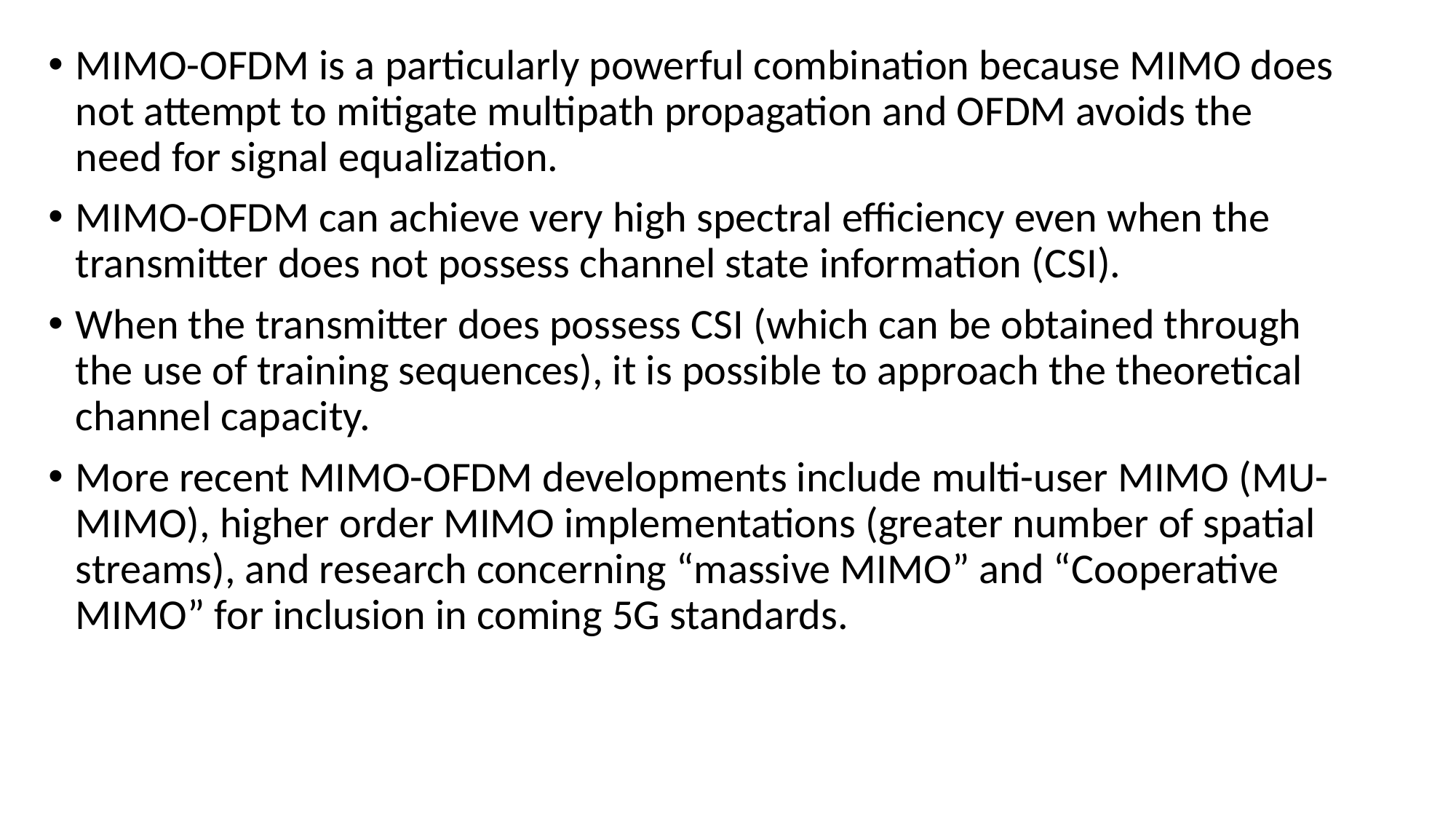

MIMO-OFDM is a particularly powerful combination because MIMO does not attempt to mitigate multipath propagation and OFDM avoids the need for signal equalization.
MIMO-OFDM can achieve very high spectral efficiency even when the transmitter does not possess channel state information (CSI).
When the transmitter does possess CSI (which can be obtained through the use of training sequences), it is possible to approach the theoretical channel capacity.
More recent MIMO-OFDM developments include multi-user MIMO (MU-MIMO), higher order MIMO implementations (greater number of spatial streams), and research concerning “massive MIMO” and “Cooperative MIMO” for inclusion in coming 5G standards.